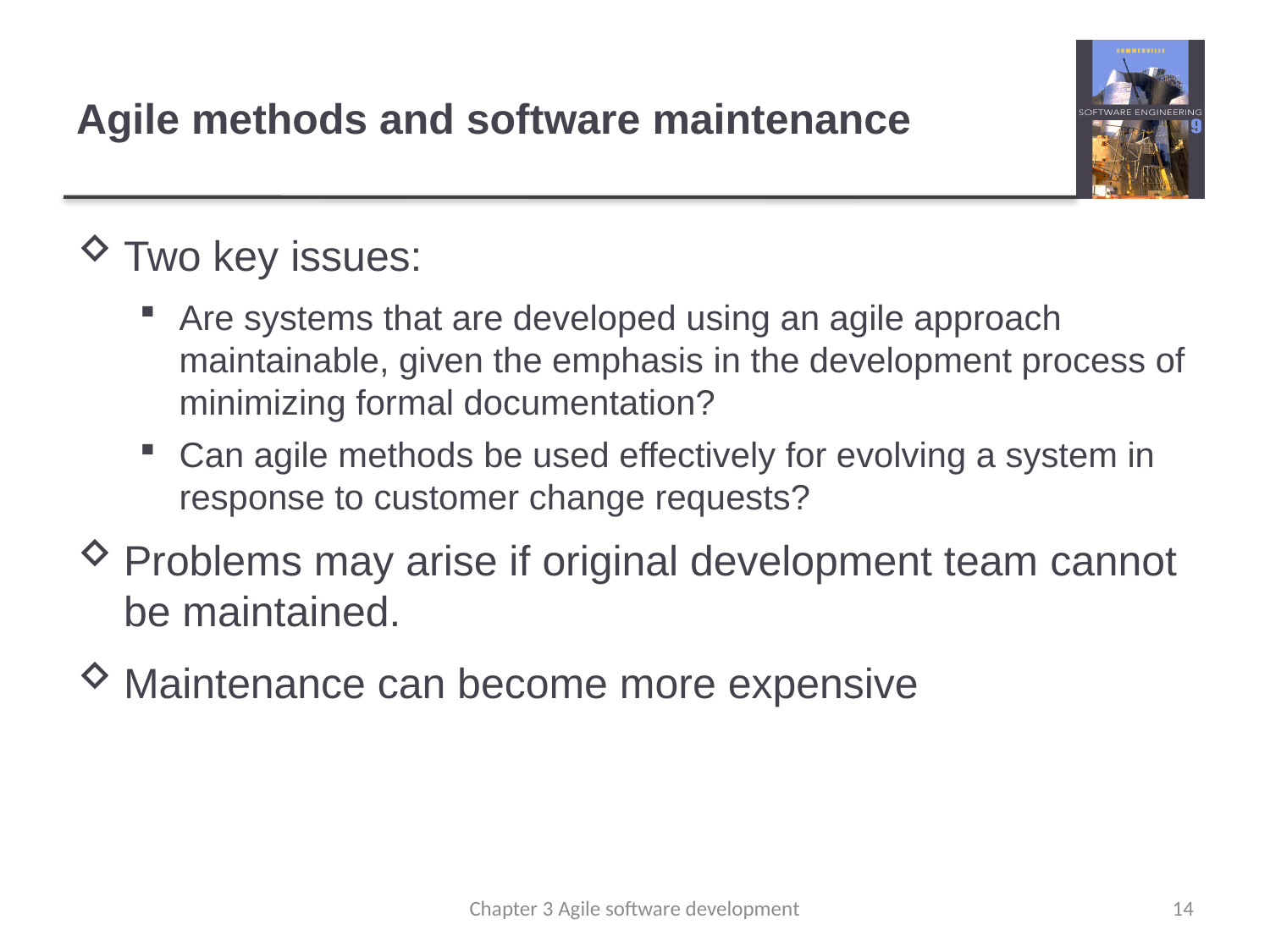

# Agile methods and software maintenance
Two key issues:
Are systems that are developed using an agile approach maintainable, given the emphasis in the development process of minimizing formal documentation?
Can agile methods be used effectively for evolving a system in response to customer change requests?
Problems may arise if original development team cannot be maintained.
Maintenance can become more expensive

Chapter 3 Agile software development
14